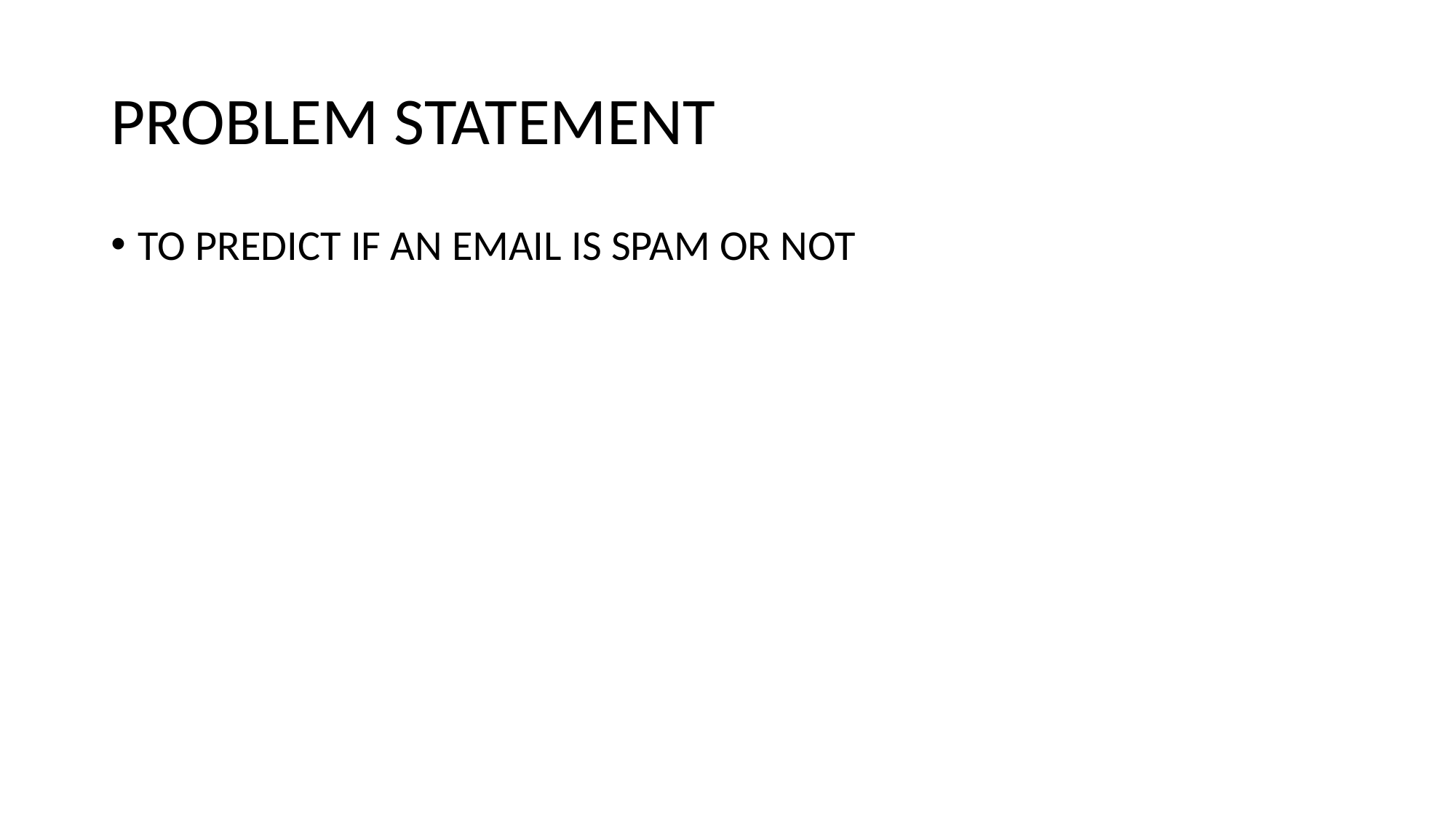

# PROBLEM STATEMENT
TO PREDICT IF AN EMAIL IS SPAM OR NOT